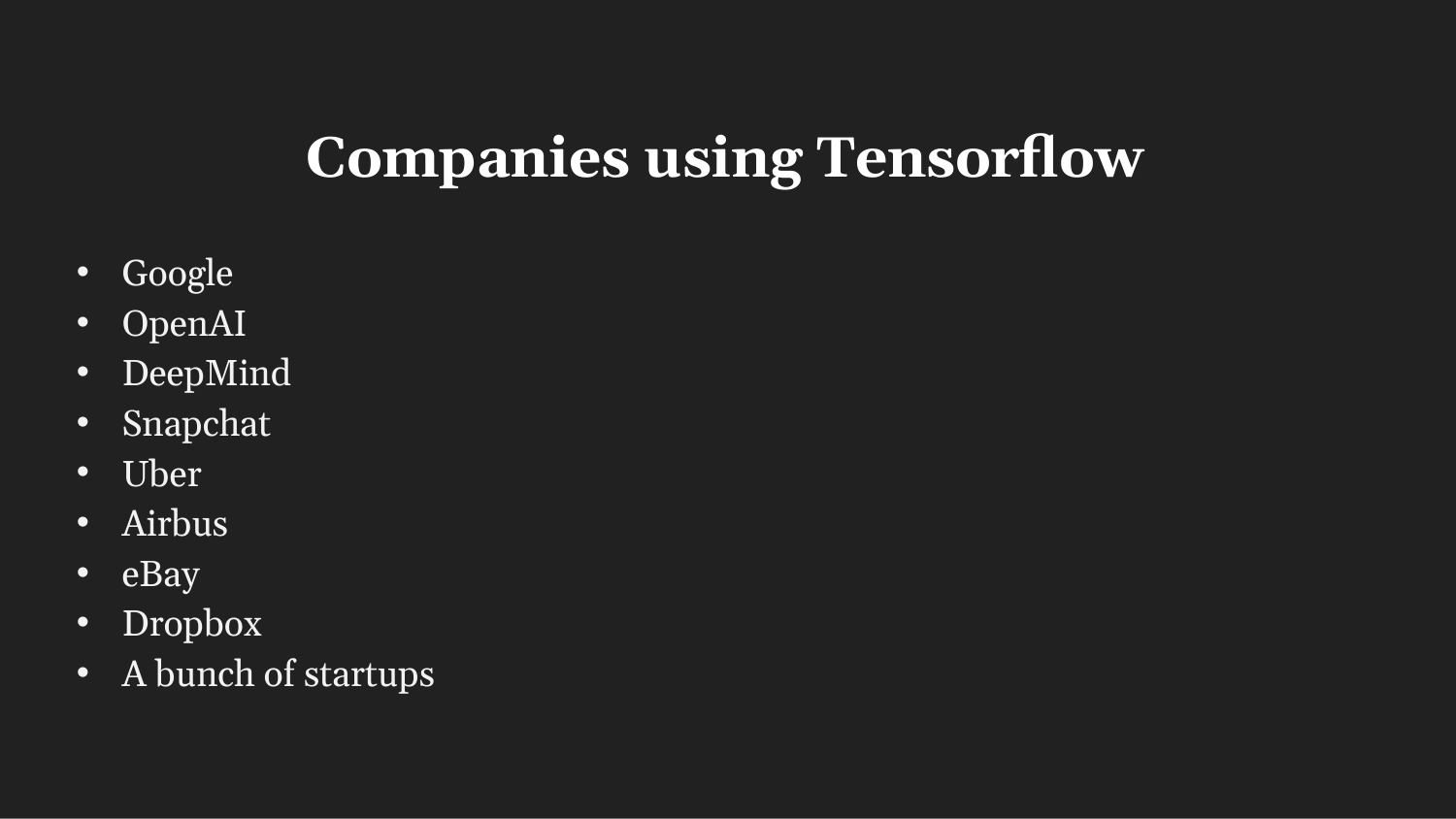

# Companies using Tensorflow
Google
OpenAI
DeepMind
Snapchat
Uber
Airbus
eBay
Dropbox
A bunch of startups